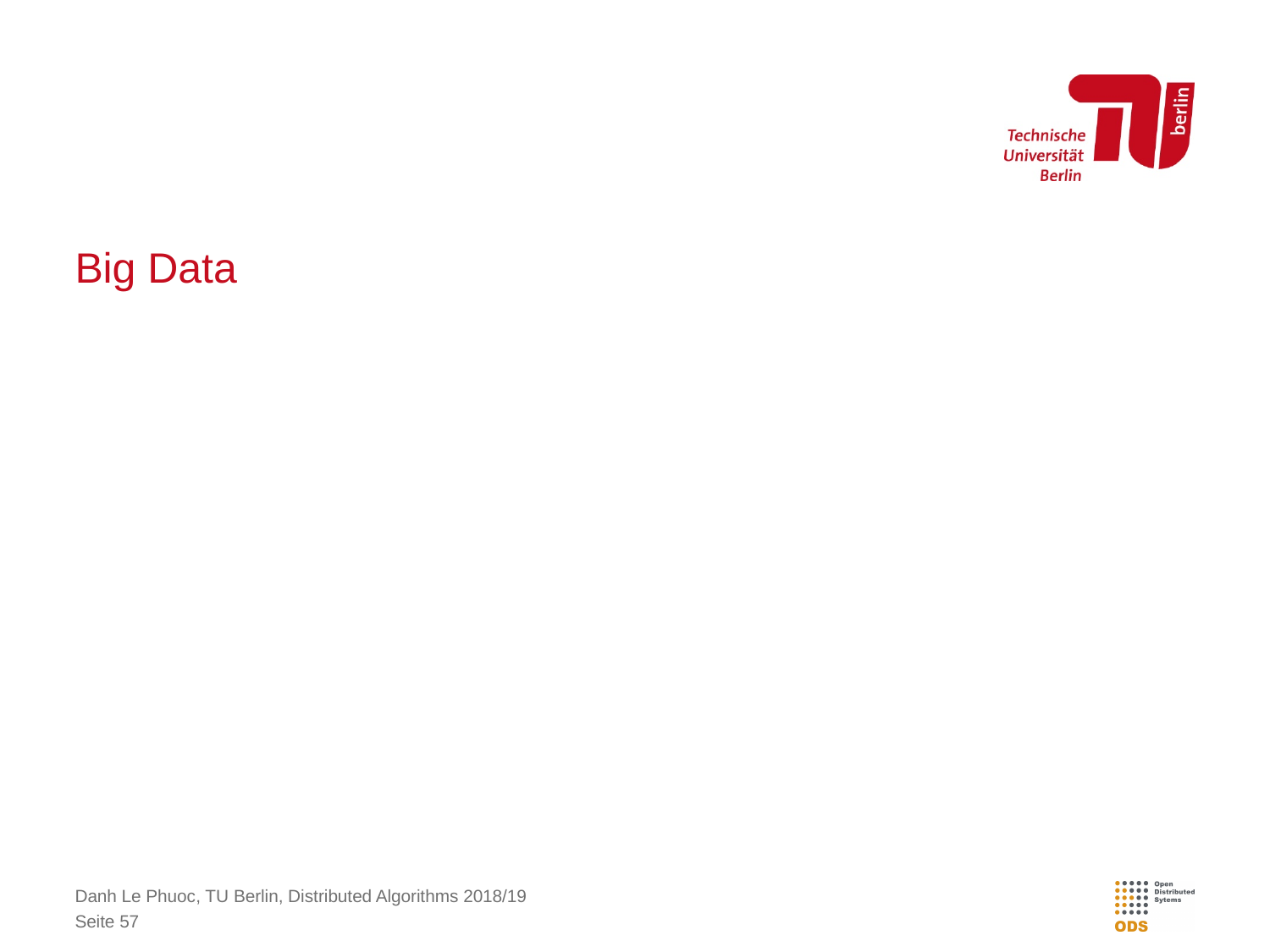

# Big Data
Danh Le Phuoc, TU Berlin, Distributed Algorithms 2018/19
Seite 57